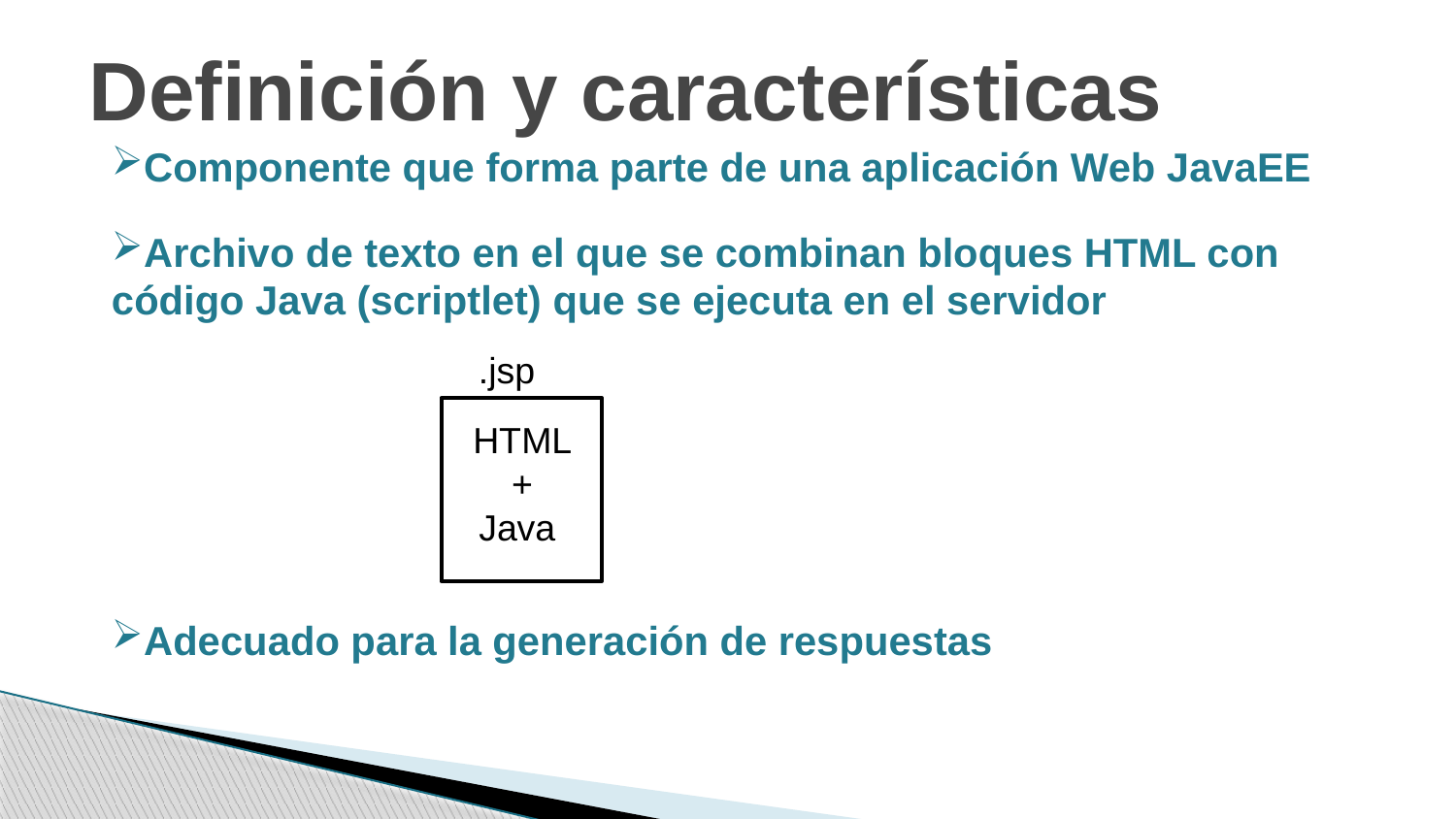

Definición y características
Componente que forma parte de una aplicación Web JavaEE
Archivo de texto en el que se combinan bloques HTML con código Java (scriptlet) que se ejecuta en el servidor

Adecuado para la generación de respuestas

.jsp

HTML
+
Java